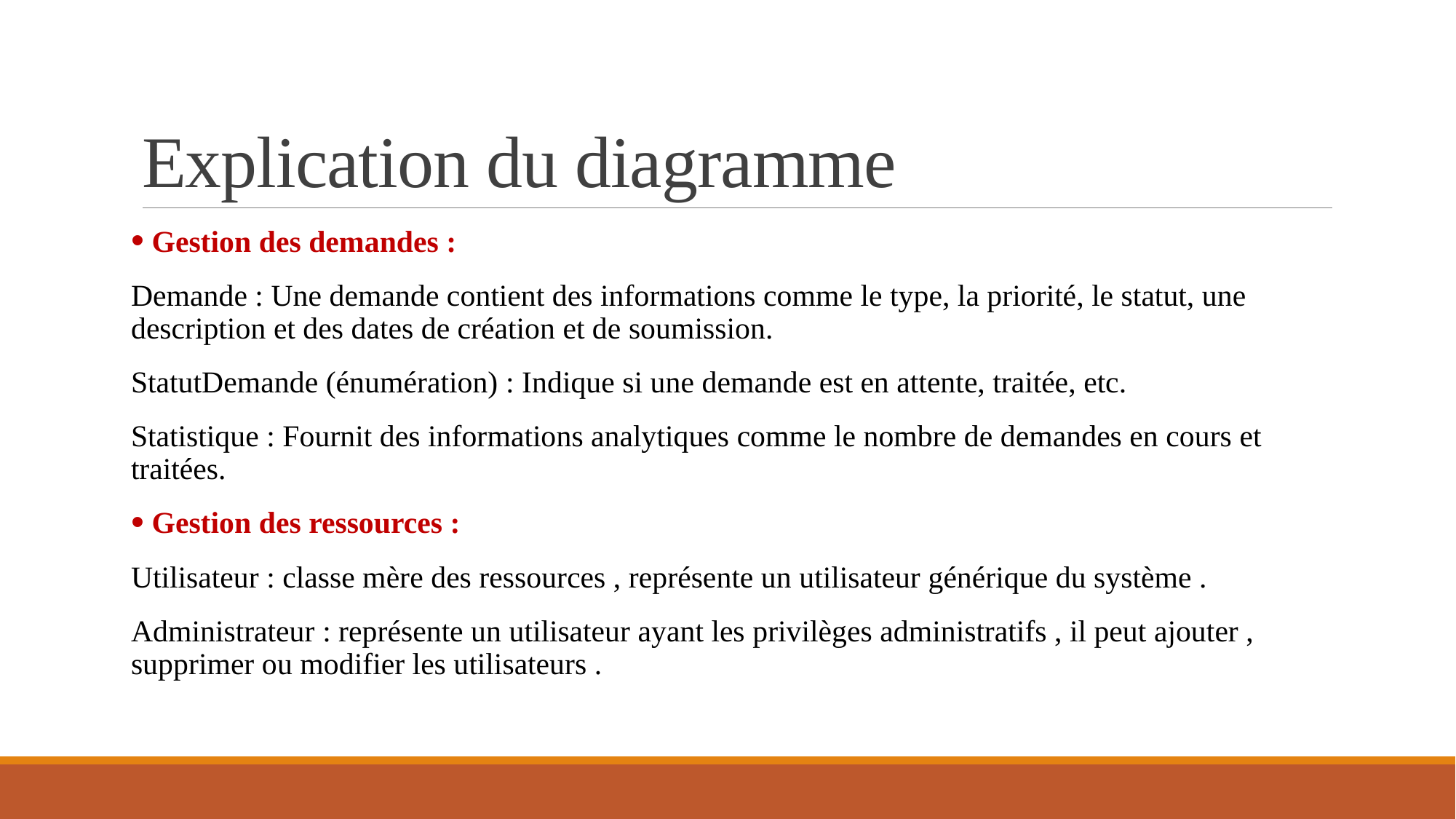

# Explication du diagramme
 Gestion des demandes :
Demande : Une demande contient des informations comme le type, la priorité, le statut, une description et des dates de création et de soumission.
StatutDemande (énumération) : Indique si une demande est en attente, traitée, etc.
Statistique : Fournit des informations analytiques comme le nombre de demandes en cours et traitées.
 Gestion des ressources :
Utilisateur : classe mère des ressources , représente un utilisateur générique du système .
Administrateur : représente un utilisateur ayant les privilèges administratifs , il peut ajouter , supprimer ou modifier les utilisateurs .